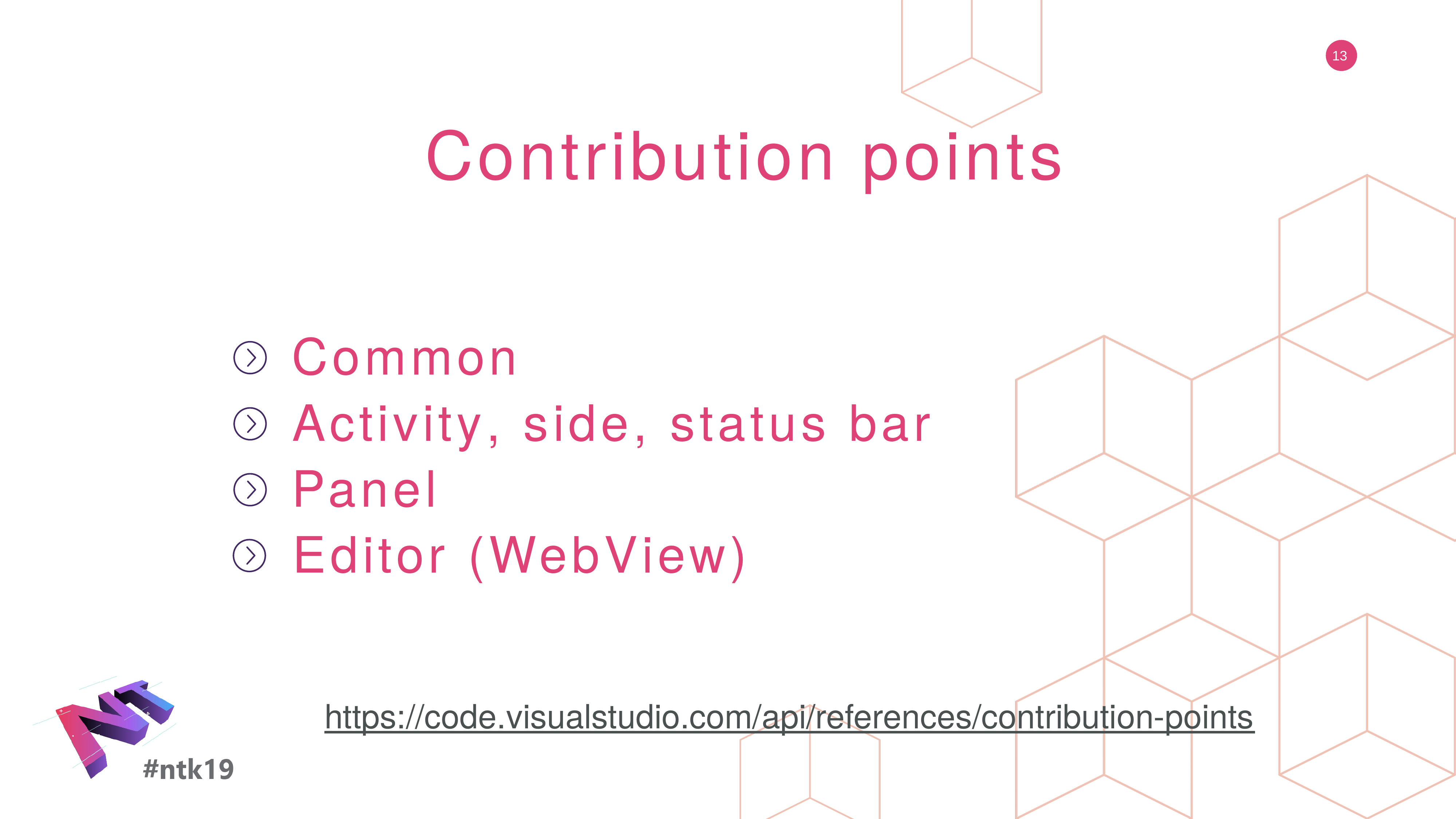

Contribution points

Common

Activity, side, status bar

Panel

Editor (WebView)

https://code.visualstudio.com/api/references/contribution-points